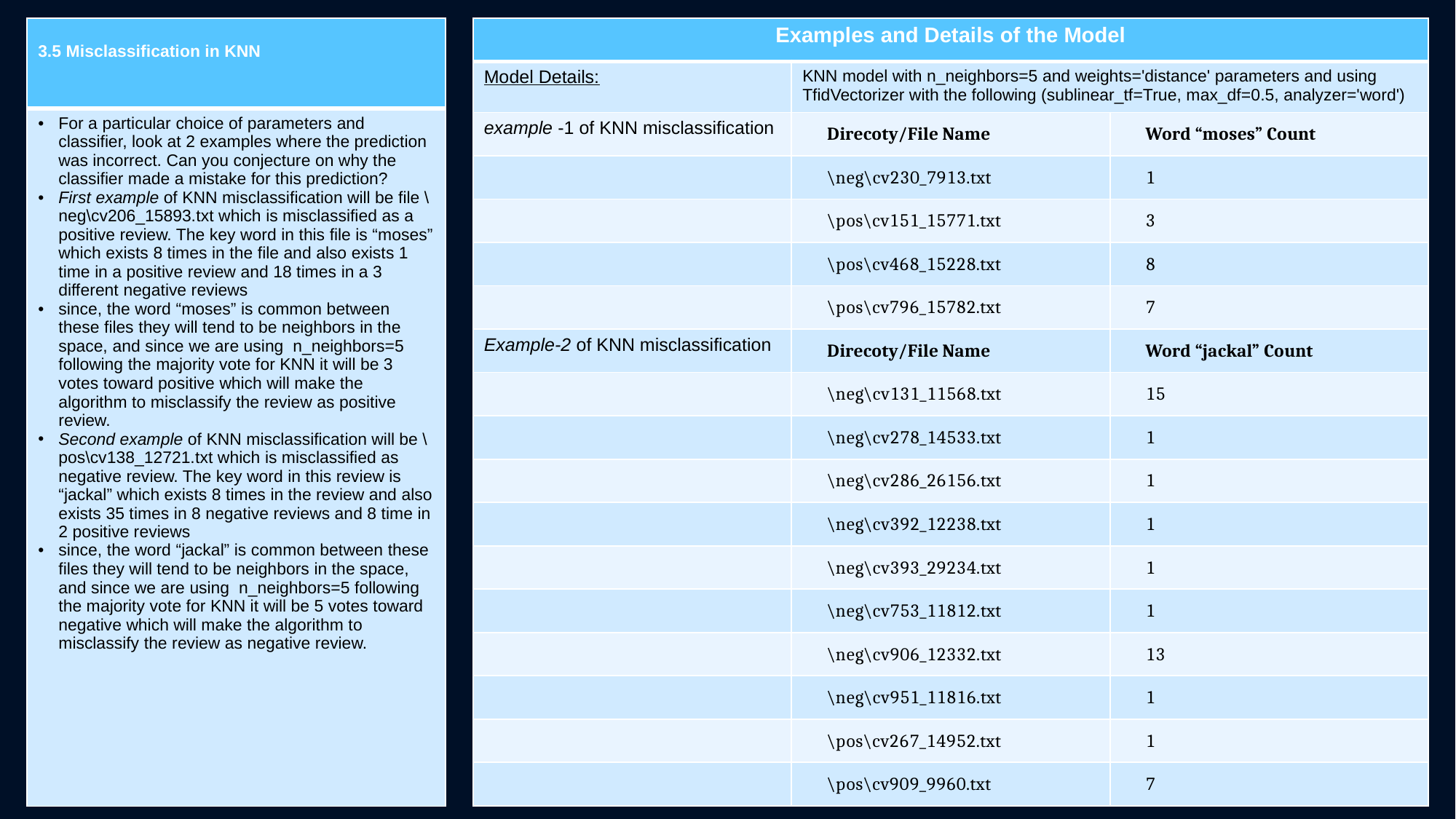

| 3.5 Misclassification in KNN |
| --- |
| For a particular choice of parameters and classifier, look at 2 examples where the prediction was incorrect. Can you conjecture on why the classifier made a mistake for this prediction? First example of KNN misclassification will be file \neg\cv206\_15893.txt which is misclassified as a positive review. The key word in this file is “moses” which exists 8 times in the file and also exists 1 time in a positive review and 18 times in a 3 different negative reviews since, the word “moses” is common between these files they will tend to be neighbors in the space, and since we are using n\_neighbors=5 following the majority vote for KNN it will be 3 votes toward positive which will make the algorithm to misclassify the review as positive review. Second example of KNN misclassification will be \pos\cv138\_12721.txt which is misclassified as negative review. The key word in this review is “jackal” which exists 8 times in the review and also exists 35 times in 8 negative reviews and 8 time in 2 positive reviews since, the word “jackal” is common between these files they will tend to be neighbors in the space, and since we are using n\_neighbors=5 following the majority vote for KNN it will be 5 votes toward negative which will make the algorithm to misclassify the review as negative review. |
| Examples and Details of the Model |  |  |
| --- | --- | --- |
| Model Details: | KNN model with n\_neighbors=5 and weights='distance' parameters and using TfidVectorizer with the following (sublinear\_tf=True, max\_df=0.5, analyzer='word') |  |
| example -1 of KNN misclassification | Direcoty/File Name | Word “moses” Count |
|  | \neg\cv230\_7913.txt | 1 |
|  | \pos\cv151\_15771.txt | 3 |
|  | \pos\cv468\_15228.txt | 8 |
|  | \pos\cv796\_15782.txt | 7 |
| Example-2 of KNN misclassification | Direcoty/File Name | Word “jackal” Count |
|  | \neg\cv131\_11568.txt | 15 |
|  | \neg\cv278\_14533.txt | 1 |
|  | \neg\cv286\_26156.txt | 1 |
|  | \neg\cv392\_12238.txt | 1 |
|  | \neg\cv393\_29234.txt | 1 |
|  | \neg\cv753\_11812.txt | 1 |
|  | \neg\cv906\_12332.txt | 13 |
|  | \neg\cv951\_11816.txt | 1 |
|  | \pos\cv267\_14952.txt | 1 |
|  | \pos\cv909\_9960.txt | 7 |